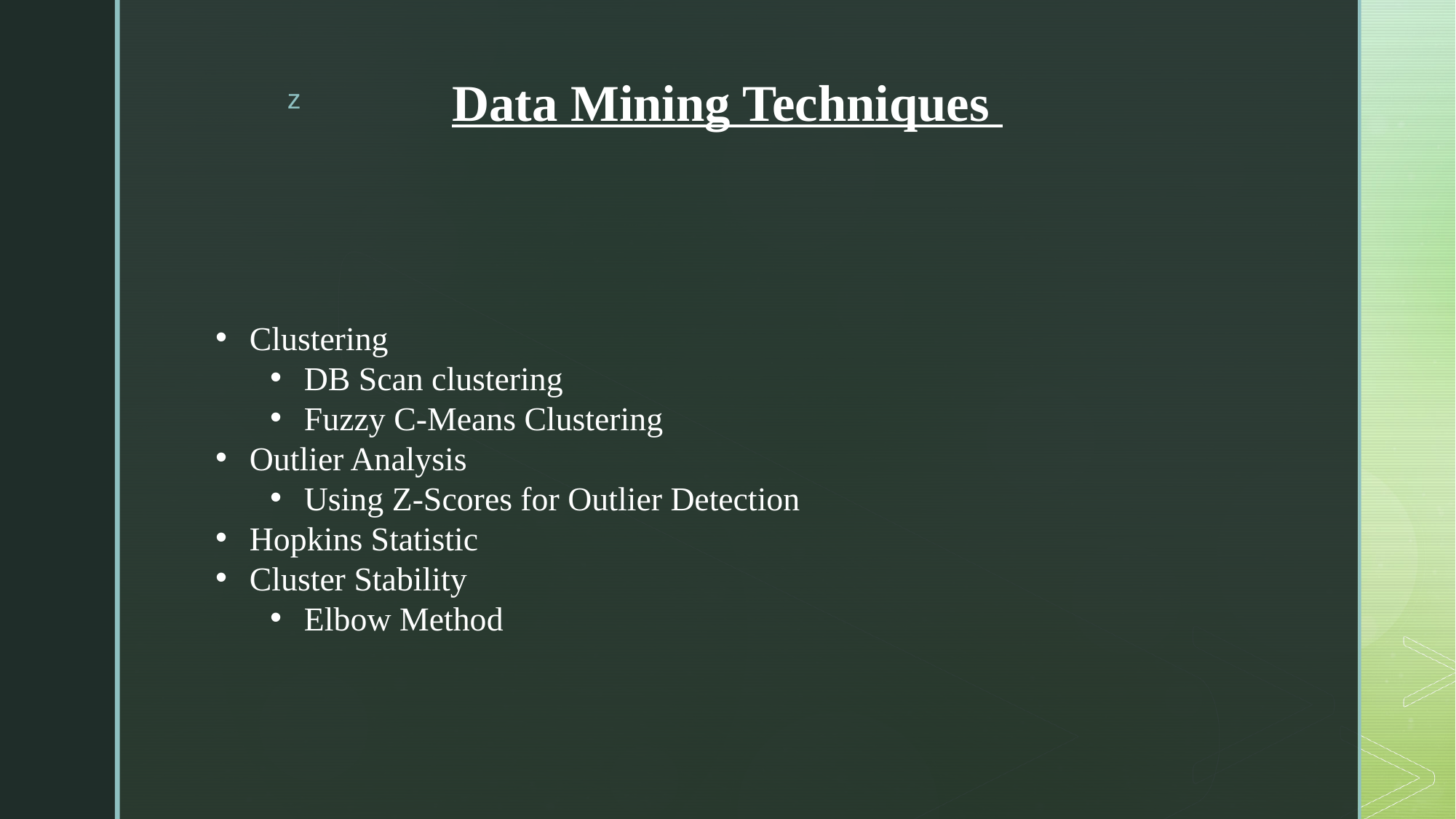

# Data Mining Techniques
Clustering
DB Scan clustering
Fuzzy C-Means Clustering
Outlier Analysis
Using Z-Scores for Outlier Detection
Hopkins Statistic
Cluster Stability
Elbow Method